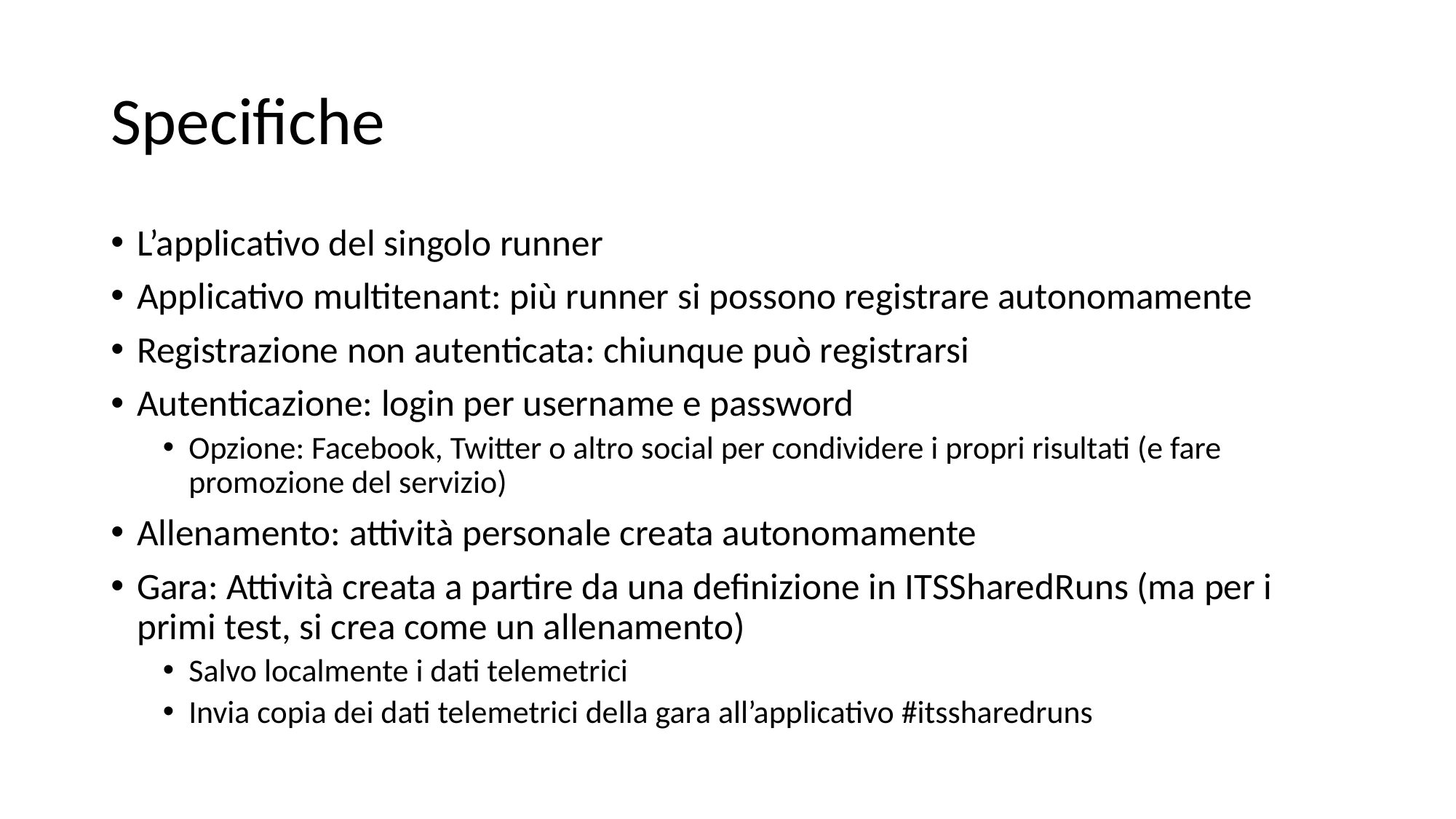

# Specifiche
L’applicativo del singolo runner
Applicativo multitenant: più runner si possono registrare autonomamente
Registrazione non autenticata: chiunque può registrarsi
Autenticazione: login per username e password
Opzione: Facebook, Twitter o altro social per condividere i propri risultati (e fare promozione del servizio)
Allenamento: attività personale creata autonomamente
Gara: Attività creata a partire da una definizione in ITSSharedRuns (ma per i primi test, si crea come un allenamento)
Salvo localmente i dati telemetrici
Invia copia dei dati telemetrici della gara all’applicativo #itssharedruns